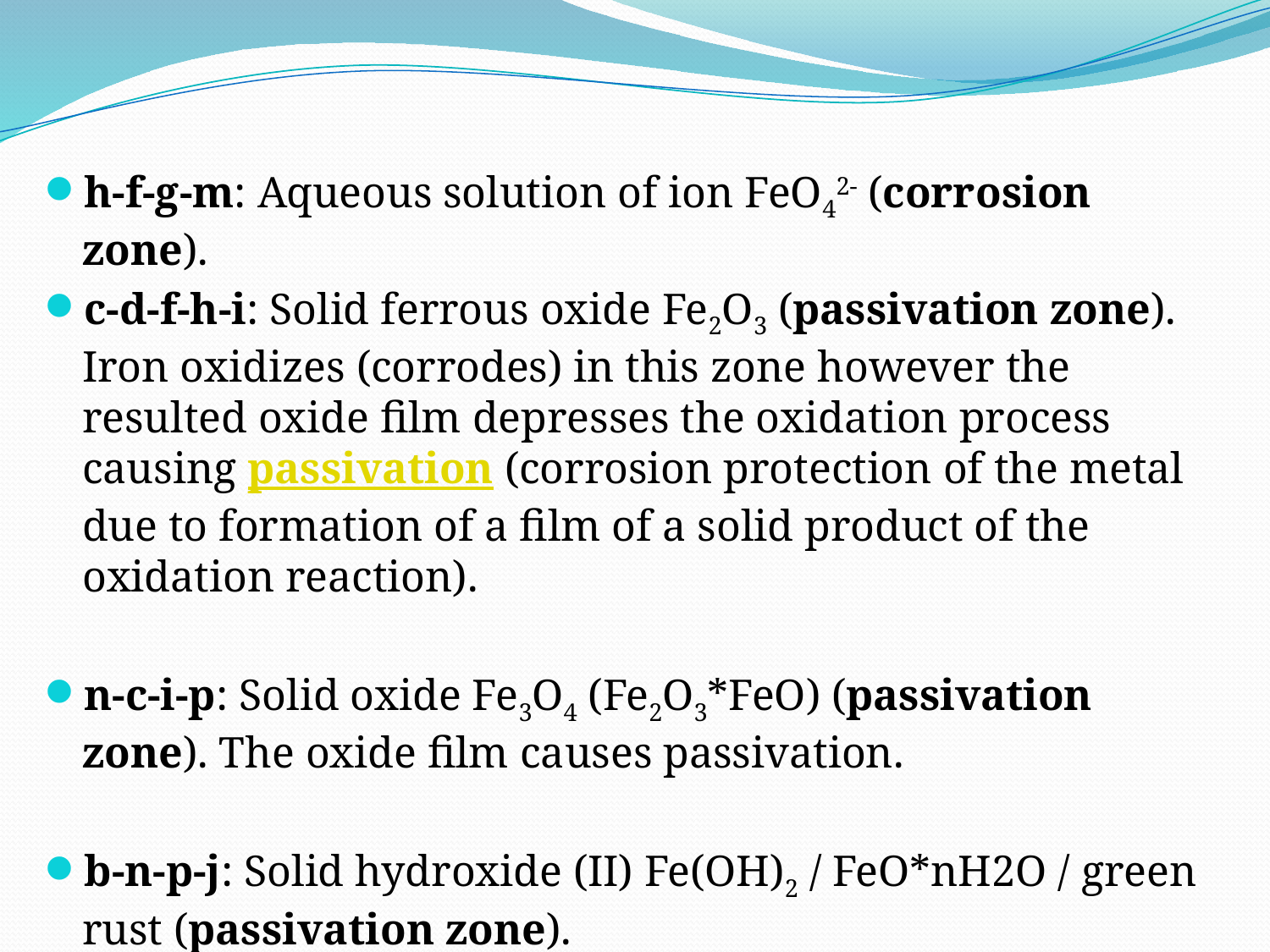

h-f-g-m: Aqueous solution of ion FeO42- (corrosion zone).
c-d-f-h-i: Solid ferrous oxide Fe2O3 (passivation zone). Iron oxidizes (corrodes) in this zone however the resulted oxide film depresses the oxidation process causing passivation (corrosion protection of the metal due to formation of a film of a solid product of the oxidation reaction).

n-c-i-p: Solid oxide Fe3O4 (Fe2O3*FeO) (passivation zone). The oxide film causes passivation.

b-n-p-j: Solid hydroxide (II) Fe(OH)2 / FeO*nH2O / green rust (passivation zone).